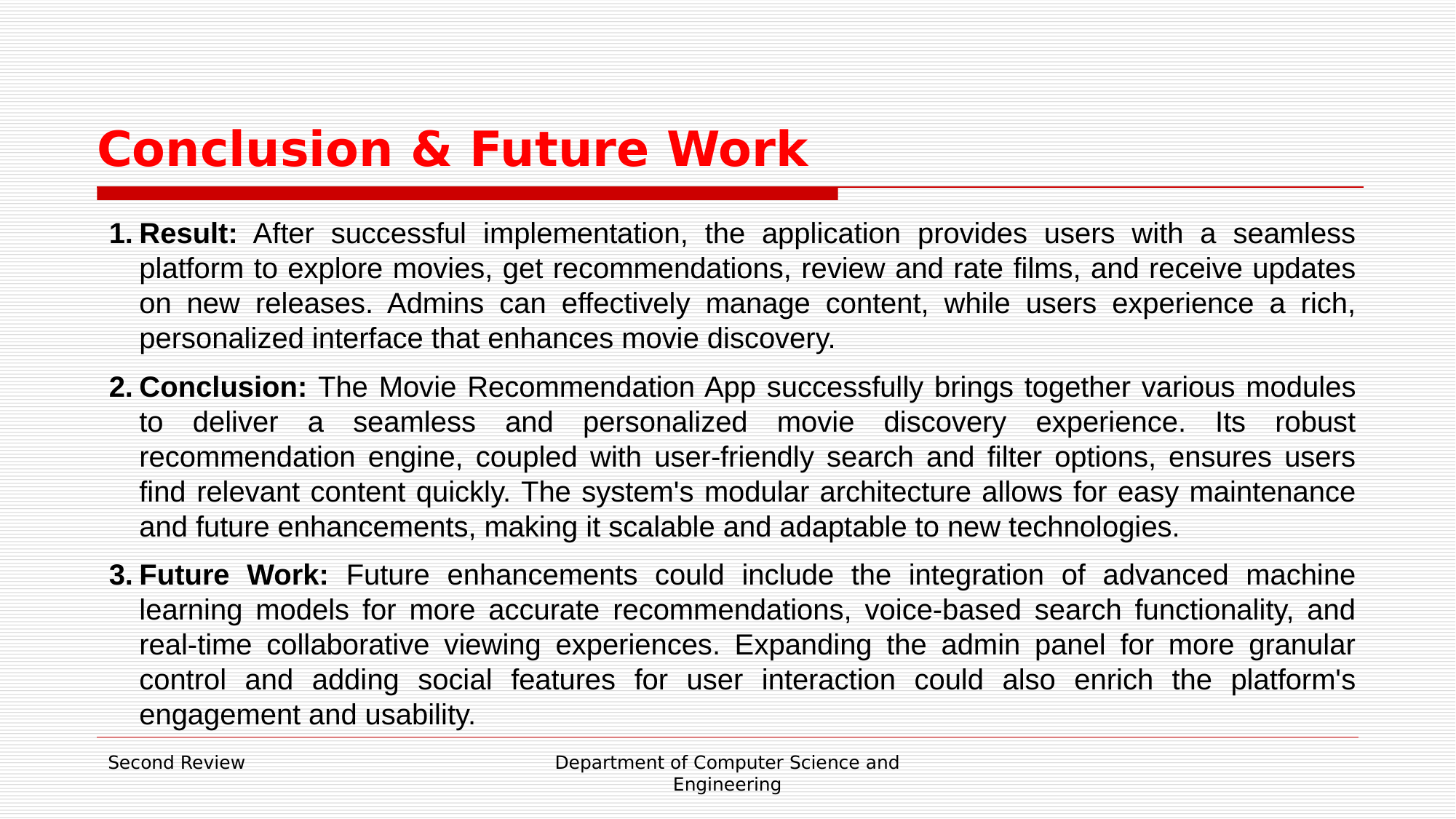

# Conclusion & Future Work
Result: After successful implementation, the application provides users with a seamless platform to explore movies, get recommendations, review and rate films, and receive updates on new releases. Admins can effectively manage content, while users experience a rich, personalized interface that enhances movie discovery.
Conclusion: The Movie Recommendation App successfully brings together various modules to deliver a seamless and personalized movie discovery experience. Its robust recommendation engine, coupled with user-friendly search and filter options, ensures users find relevant content quickly. The system's modular architecture allows for easy maintenance and future enhancements, making it scalable and adaptable to new technologies.
Future Work: Future enhancements could include the integration of advanced machine learning models for more accurate recommendations, voice-based search functionality, and real-time collaborative viewing experiences. Expanding the admin panel for more granular control and adding social features for user interaction could also enrich the platform's engagement and usability.
Second Review
Department of Computer Science and Engineering
11